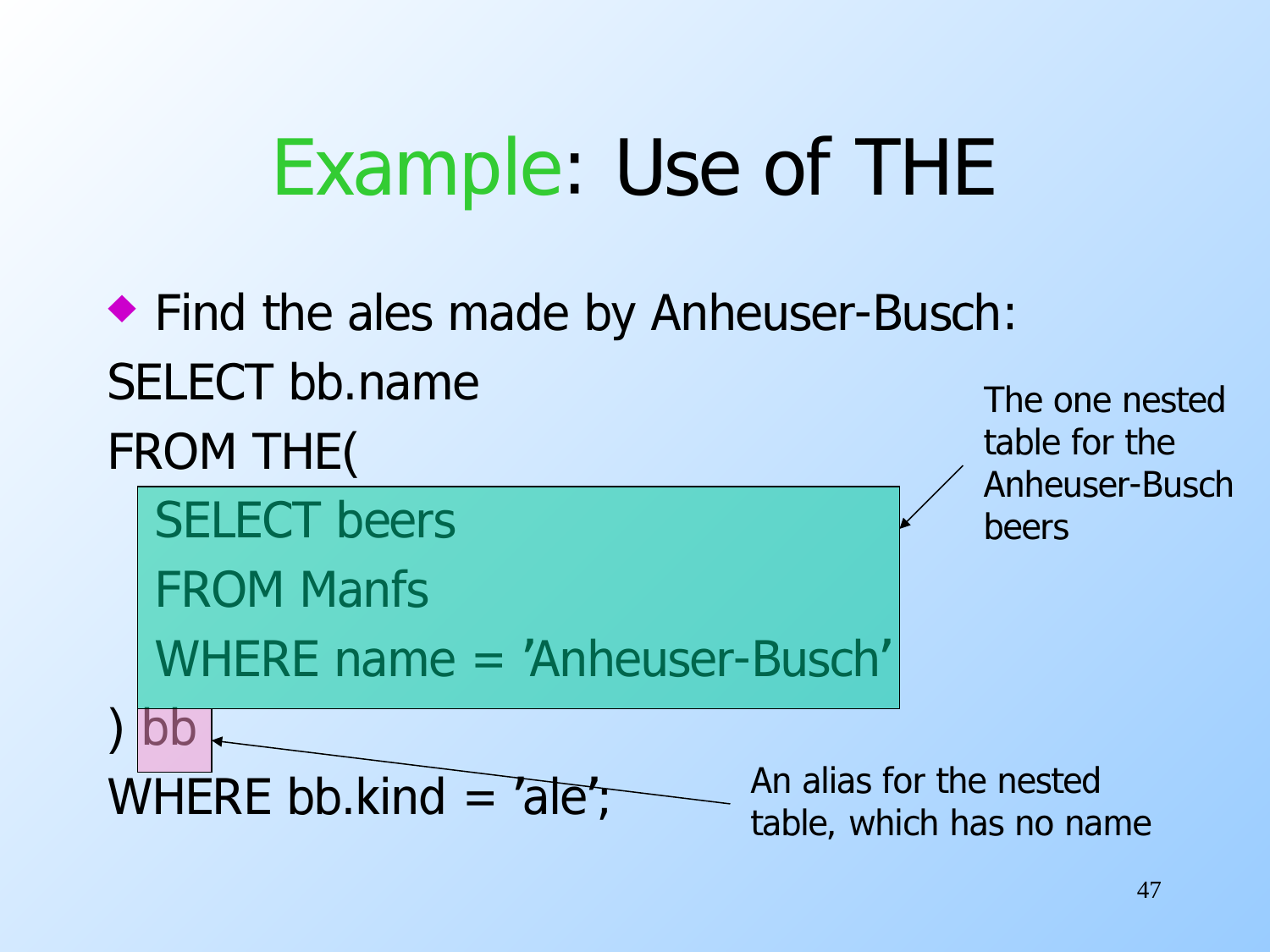

# Example: Use of THE
Find the ales made by Anheuser-Busch:
SELECT bb.name
FROM THE(
	SELECT beers
	FROM Manfs
	WHERE name = ’Anheuser-Busch’
) bb
WHERE bb.kind = ’ale’;
The one nested
table for the
Anheuser-Busch
beers

An alias for the nested
table, which has no name
47